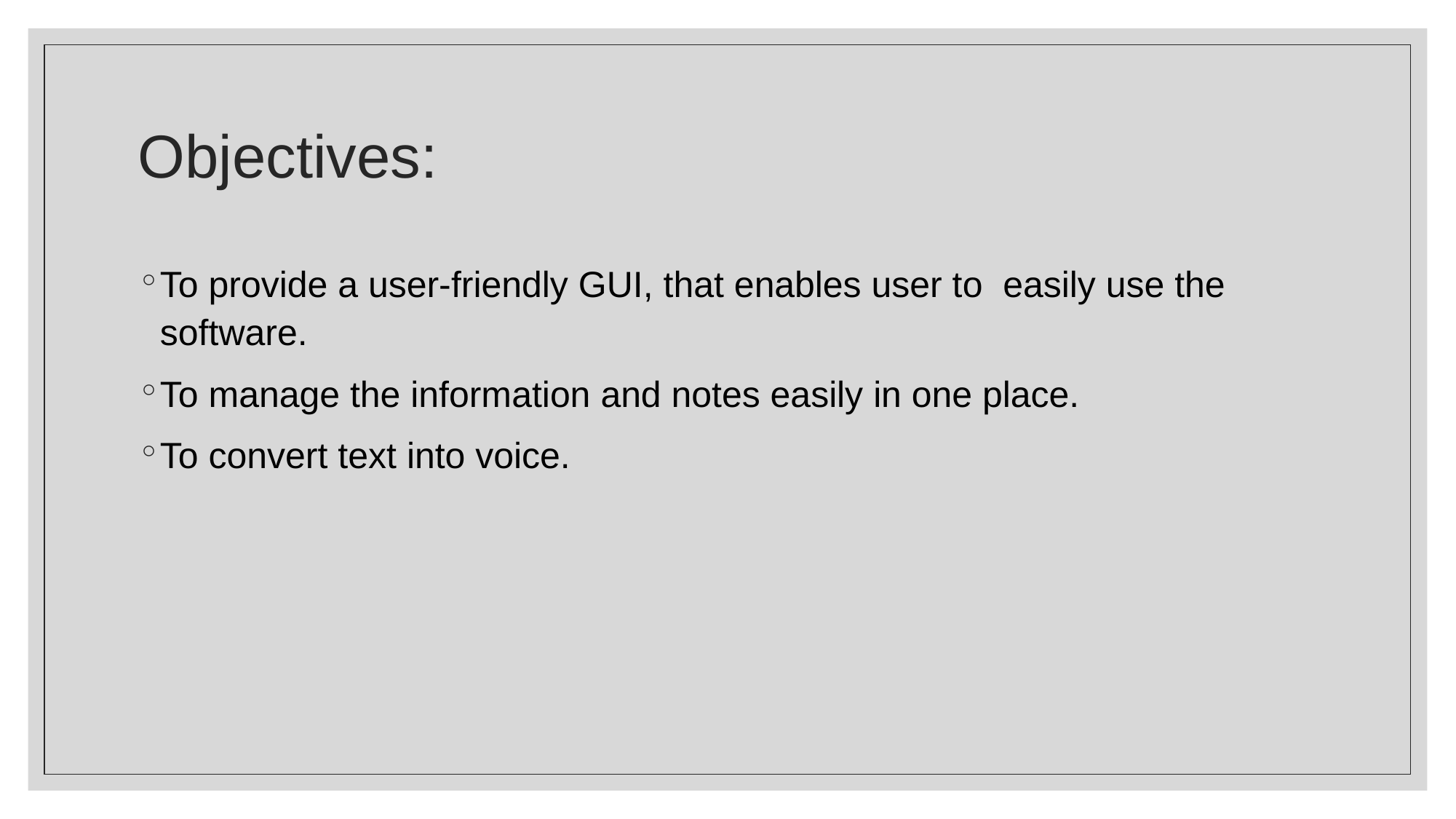

# Objectives:
To provide a user-friendly GUI, that enables user to  easily use the software.
To manage the information and notes easily in one place.
To convert text into voice.